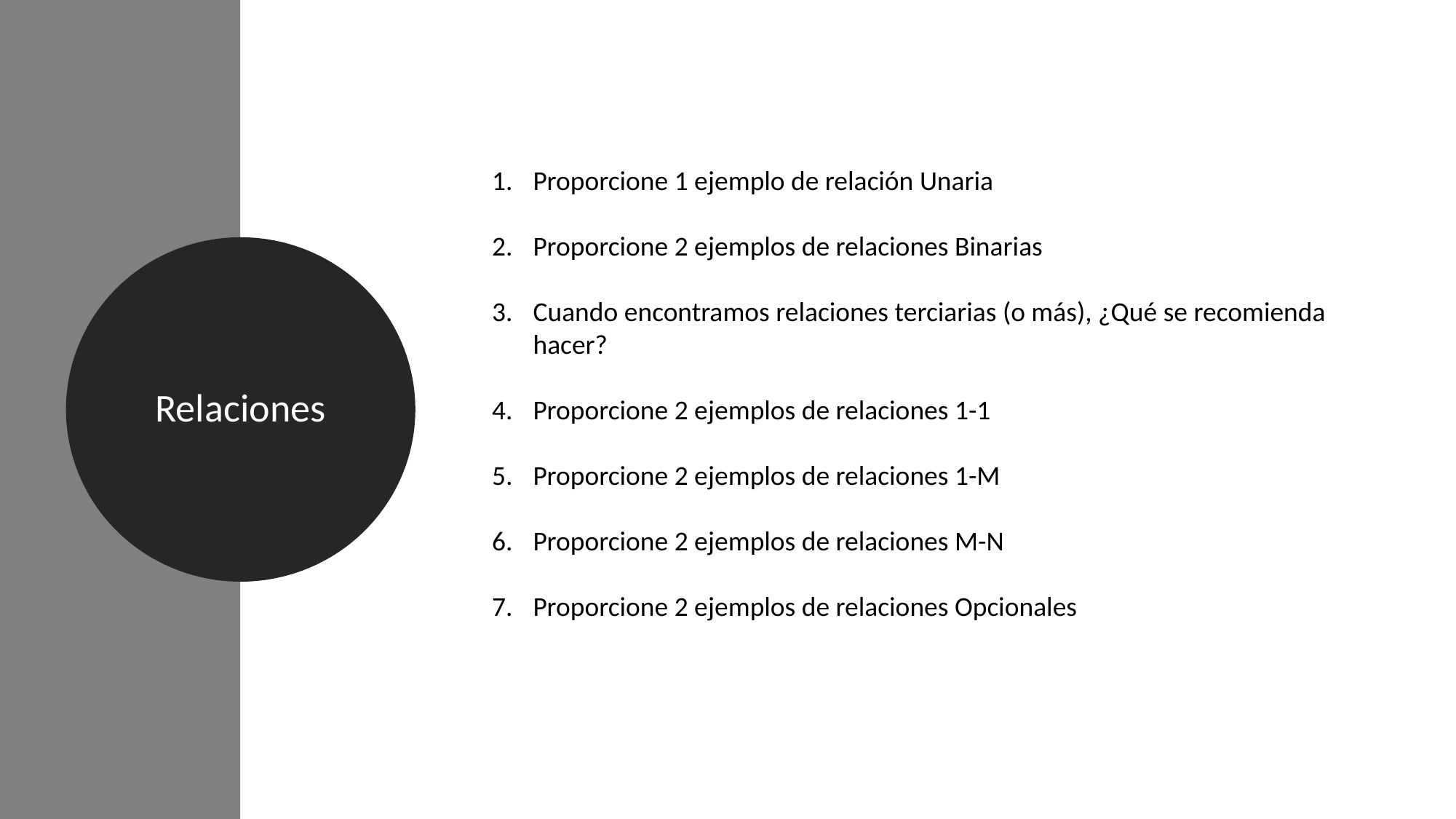

Proporcione 1 ejemplo de relación Unaria

Proporcione 2 ejemplos de relaciones Binarias

Cuando encontramos relaciones terciarias (o más), ¿Qué se recomienda hacer?

Proporcione 2 ejemplos de relaciones 1-1

Proporcione 2 ejemplos de relaciones 1-M

Proporcione 2 ejemplos de relaciones M-N

Proporcione 2 ejemplos de relaciones Opcionales
Relaciones